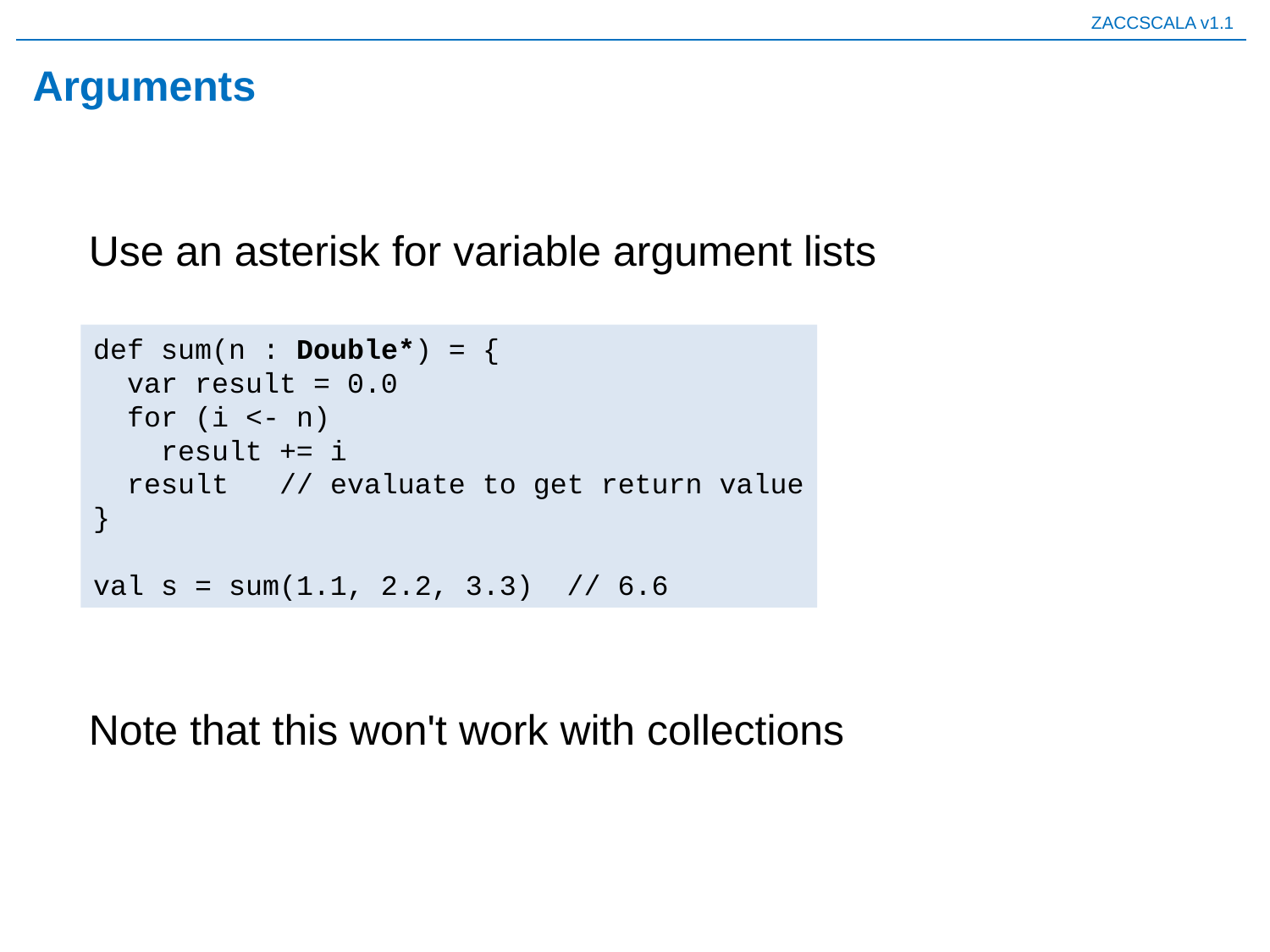

# Arguments
Use an asterisk for variable argument lists
def sum(n : Double*) = {
  var result = 0.0
  for (i <- n)
    result += i
  result   // evaluate to get return value
}

val s = sum(1.1, 2.2, 3.3)  // 6.6
Note that this won't work with collections